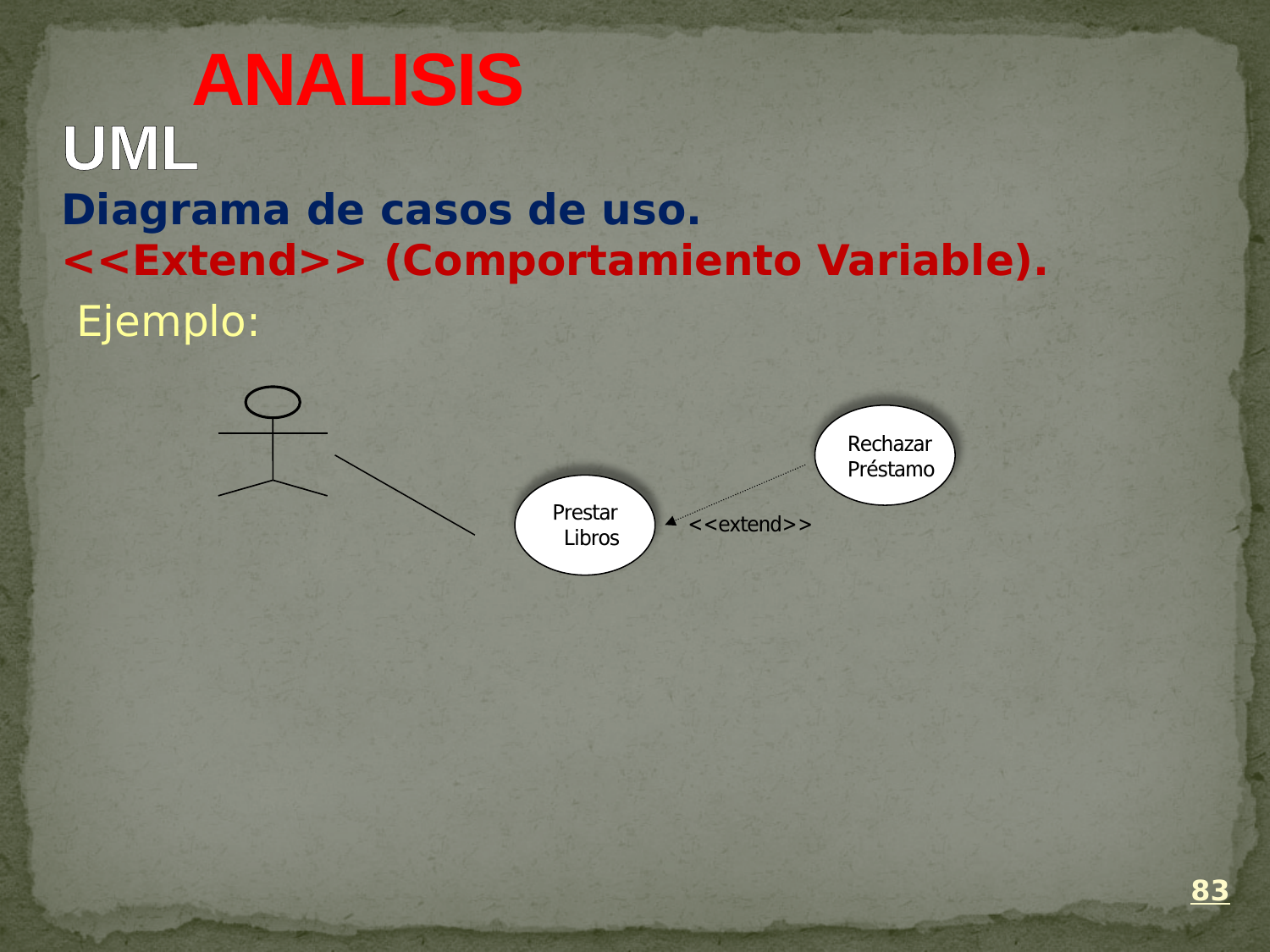

ANALISIS
UML
Diagrama de casos de uso.
<<Extend>> (Comportamiento Variable).
Ejemplo:

Rechazar
Préstamo

Prestar
  Libros
<<extend>>
83